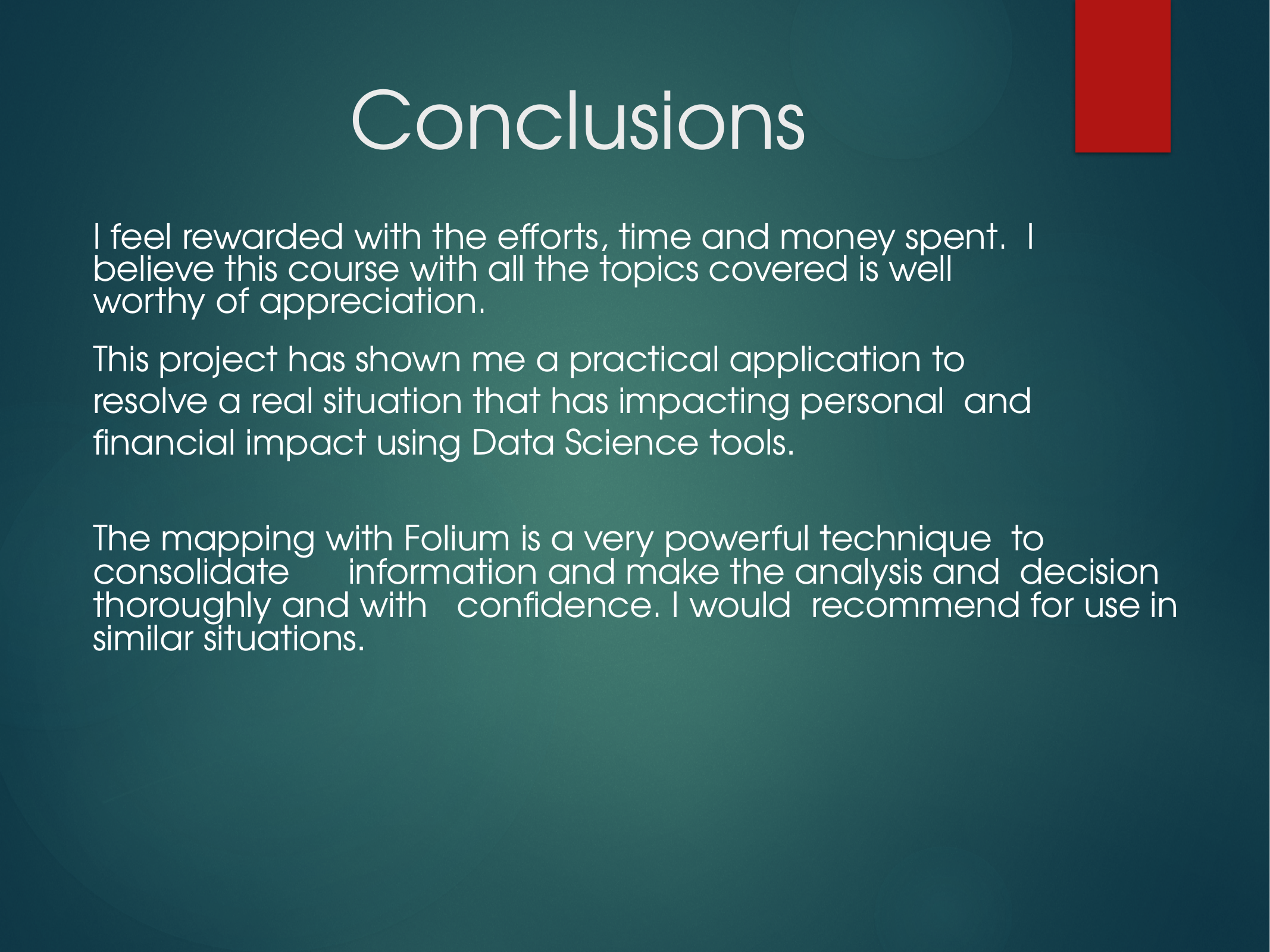

# Conclusions
I feel rewarded with the efforts, time and money spent.  I believe this course with all the topics covered is well  worthy of appreciation.
This project has shown me a practical application to resolve a real situation that has impacting personal  and financial impact using Data Science tools.

The mapping with Folium is a very powerful technique  to consolidate      information and make the analysis and  decision thoroughly and with   confidence. I would  recommend for use in similar situations.